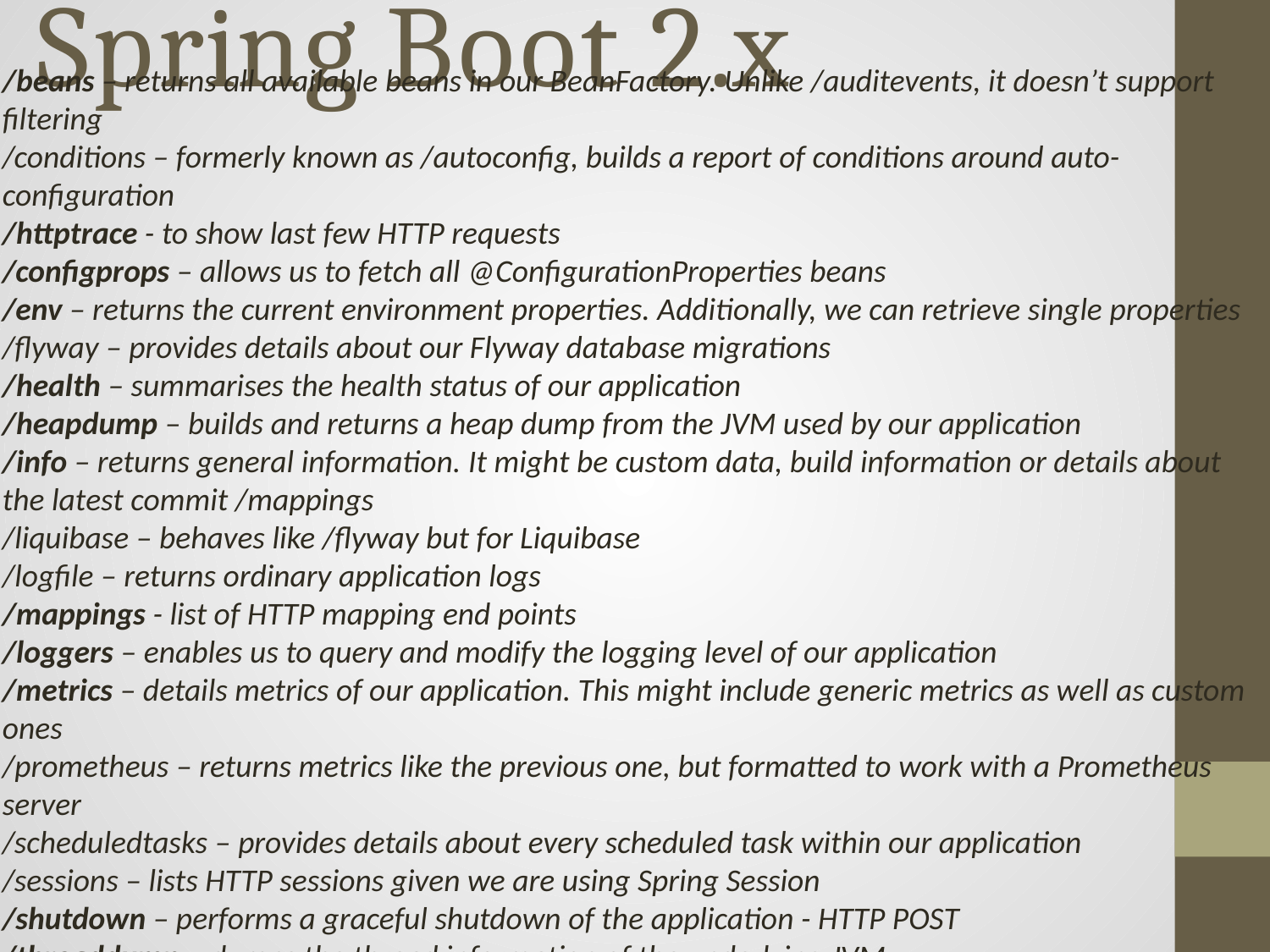

# Spring Boot 2.x

/beans – returns all available beans in our BeanFactory. Unlike /auditevents, it doesn’t support filtering
/conditions – formerly known as /autoconfig, builds a report of conditions around auto-configuration
/httptrace - to show last few HTTP requests
/configprops – allows us to fetch all @ConfigurationProperties beans
/env – returns the current environment properties. Additionally, we can retrieve single properties
/flyway – provides details about our Flyway database migrations
/health – summarises the health status of our application
/heapdump – builds and returns a heap dump from the JVM used by our application
/info – returns general information. It might be custom data, build information or details about the latest commit /mappings
/liquibase – behaves like /flyway but for Liquibase
/logfile – returns ordinary application logs
/mappings - list of HTTP mapping end points
/loggers – enables us to query and modify the logging level of our application
/metrics – details metrics of our application. This might include generic metrics as well as custom ones
/prometheus – returns metrics like the previous one, but formatted to work with a Prometheus server
/scheduledtasks – provides details about every scheduled task within our application
/sessions – lists HTTP sessions given we are using Spring Session
/shutdown – performs a graceful shutdown of the application - HTTP POST
/threaddump – dumps the thread information of the underlying JVM